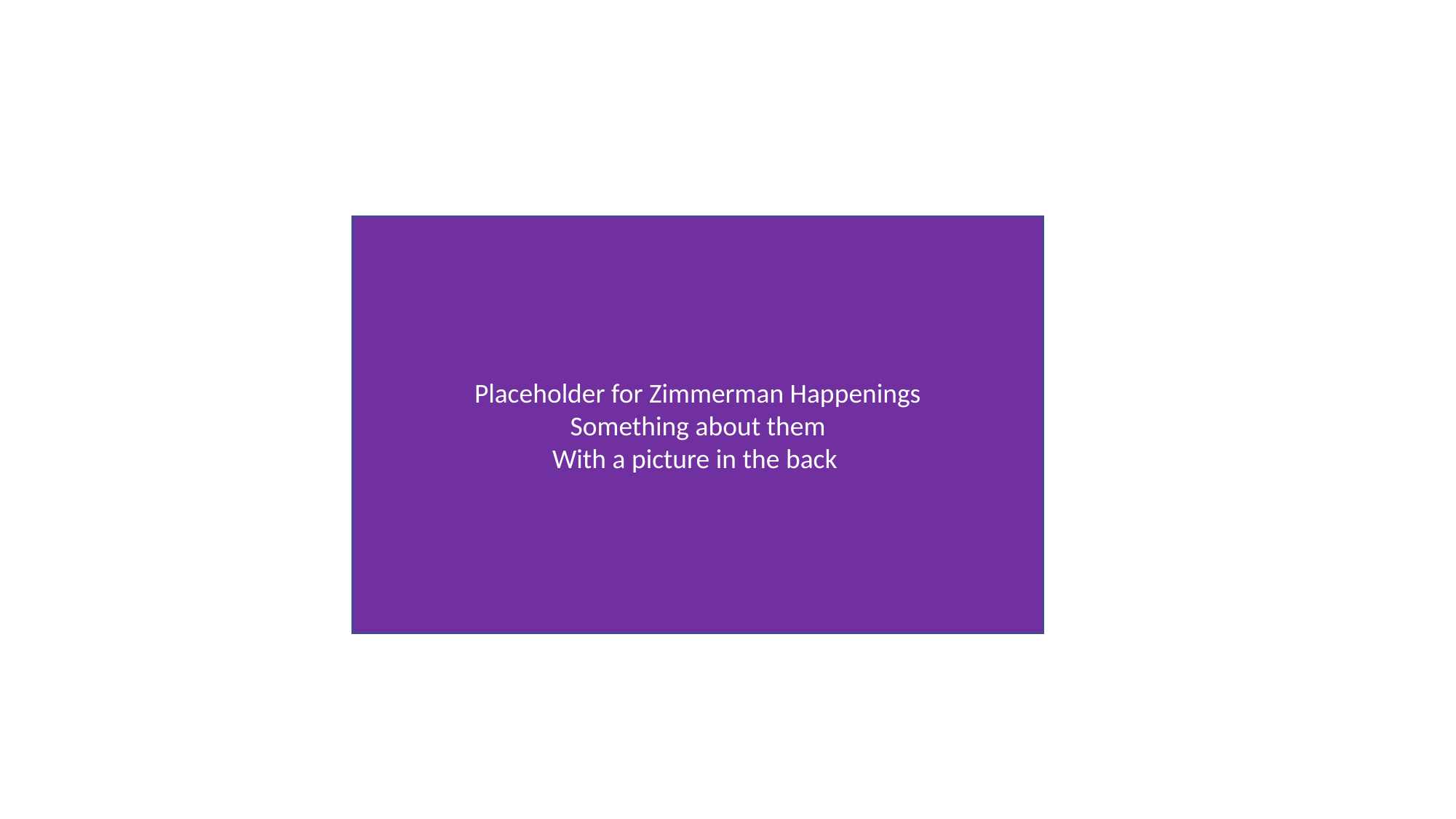

Placeholder for Zimmerman Happenings
Something about them
With a picture in the back